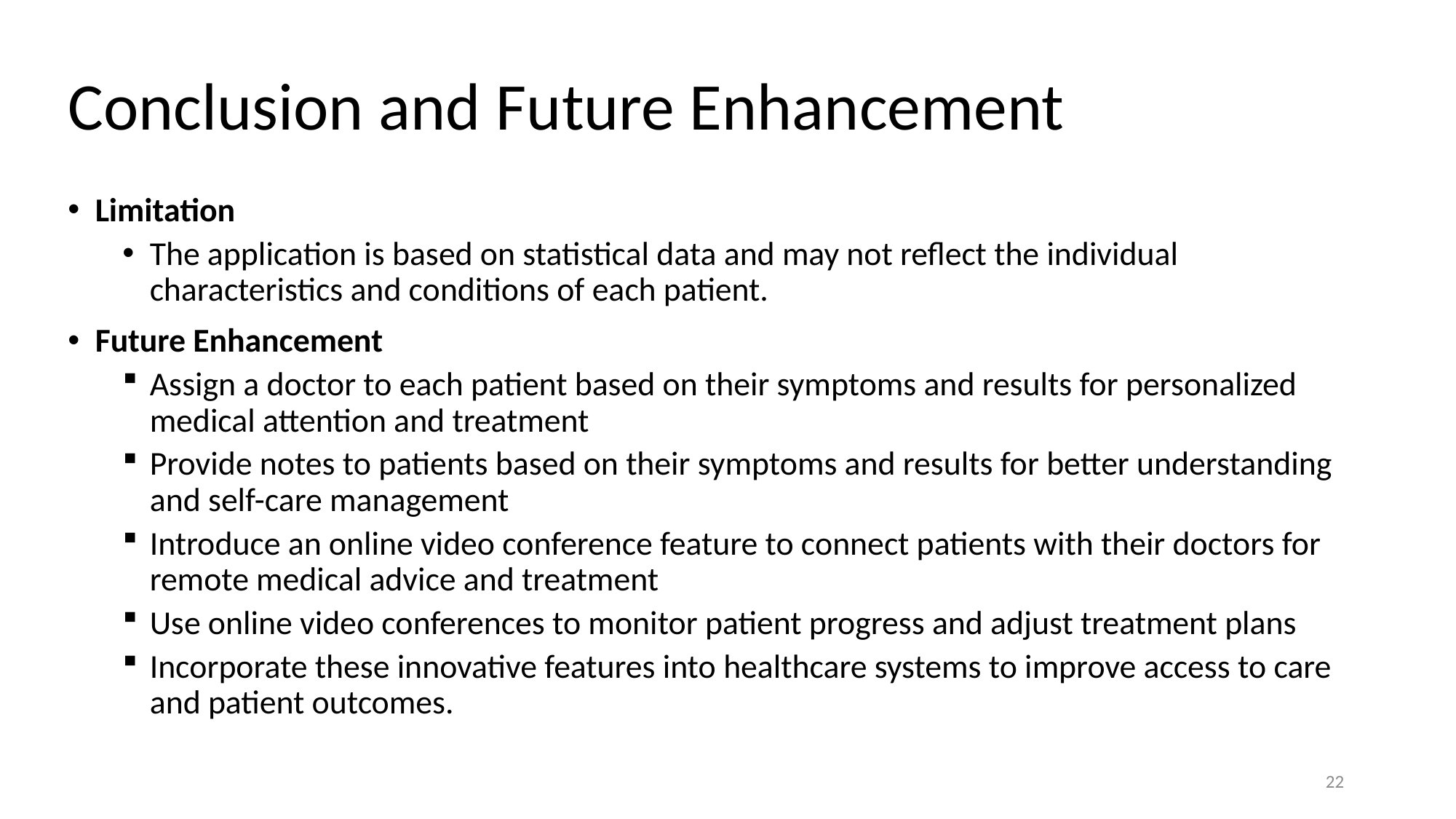

# Conclusion and Future Enhancement
Limitation
The application is based on statistical data and may not reflect the individual characteristics and conditions of each patient.
Future Enhancement
Assign a doctor to each patient based on their symptoms and results for personalized medical attention and treatment
Provide notes to patients based on their symptoms and results for better understanding and self-care management
Introduce an online video conference feature to connect patients with their doctors for remote medical advice and treatment
Use online video conferences to monitor patient progress and adjust treatment plans
Incorporate these innovative features into healthcare systems to improve access to care and patient outcomes.
22